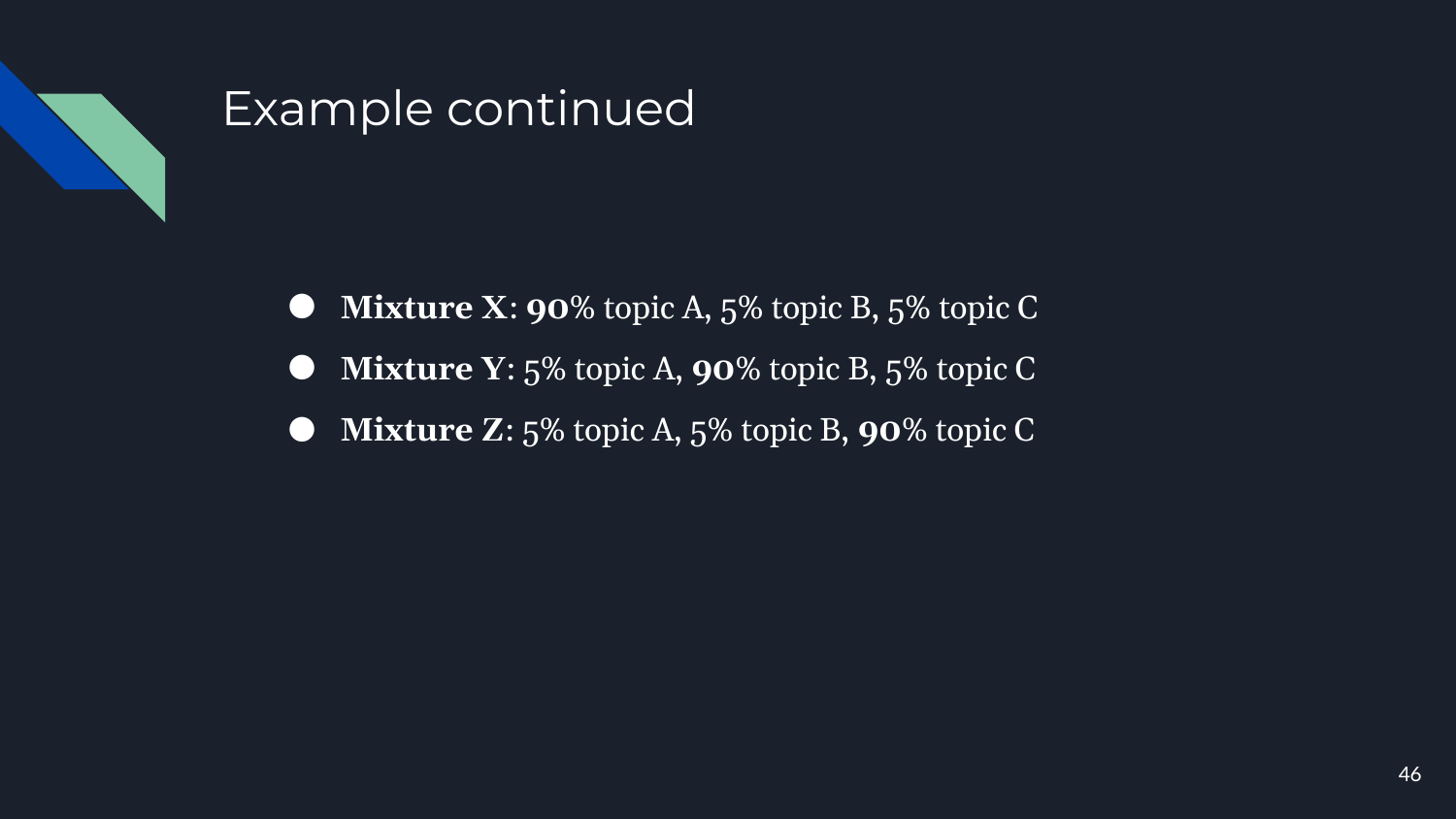

# Example continued
Mixture X: 90% topic A, 5% topic B, 5% topic C
Mixture Y: 5% topic A, 90% topic B, 5% topic C
Mixture Z: 5% topic A, 5% topic B, 90% topic C

46